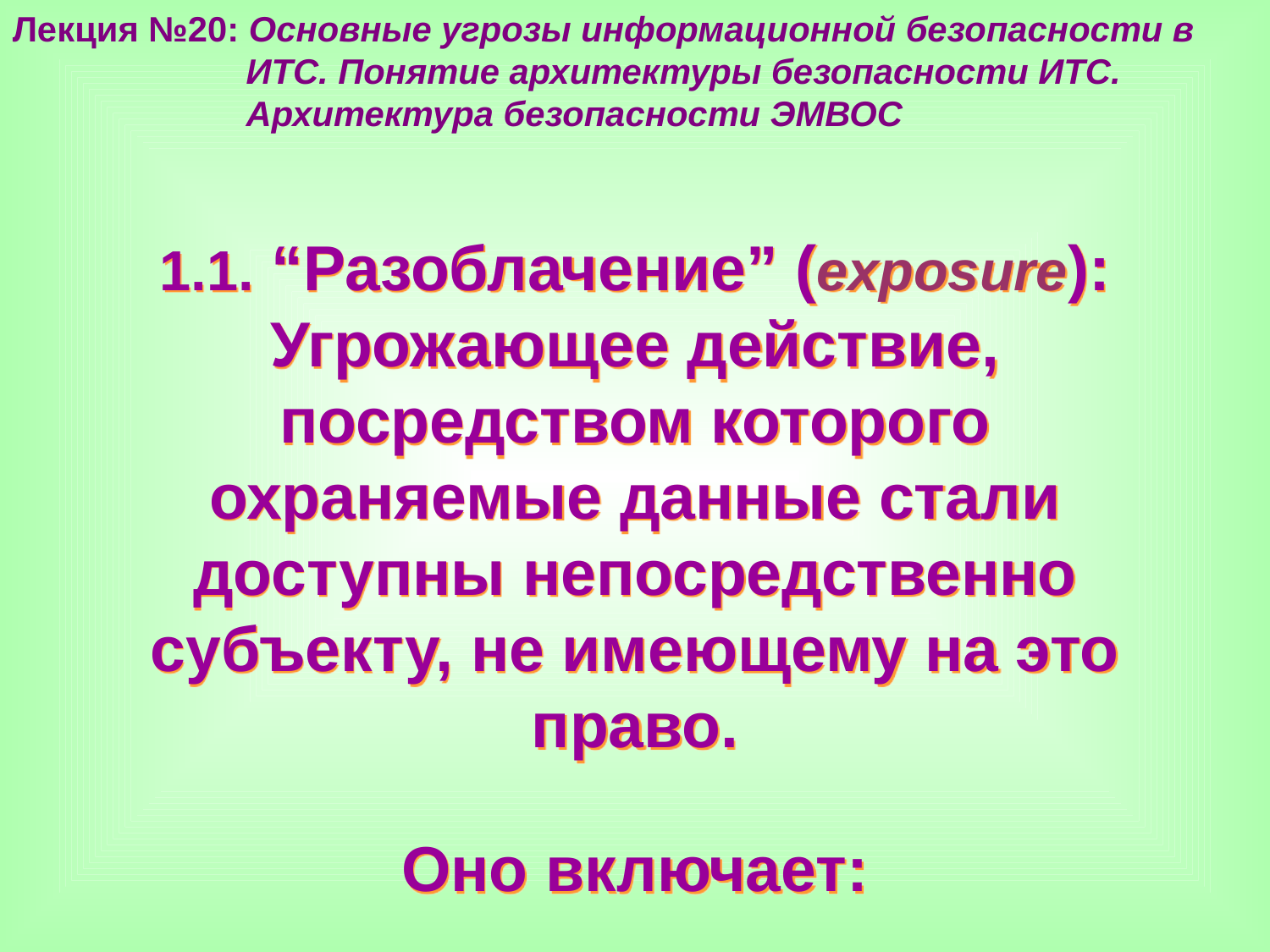

Лекция №20: Основные угрозы информационной безопасности в
                        ИТС. Понятие архитектуры безопасности ИТС.
                        Архитектура безопасности ЭМВОС
1.1. “Разоблачение” (exposure):
Угрожающее действие, посредством которого охраняемые данные стали
доступны непосредственно субъекту, не имеющему на это право.

Оно включает: